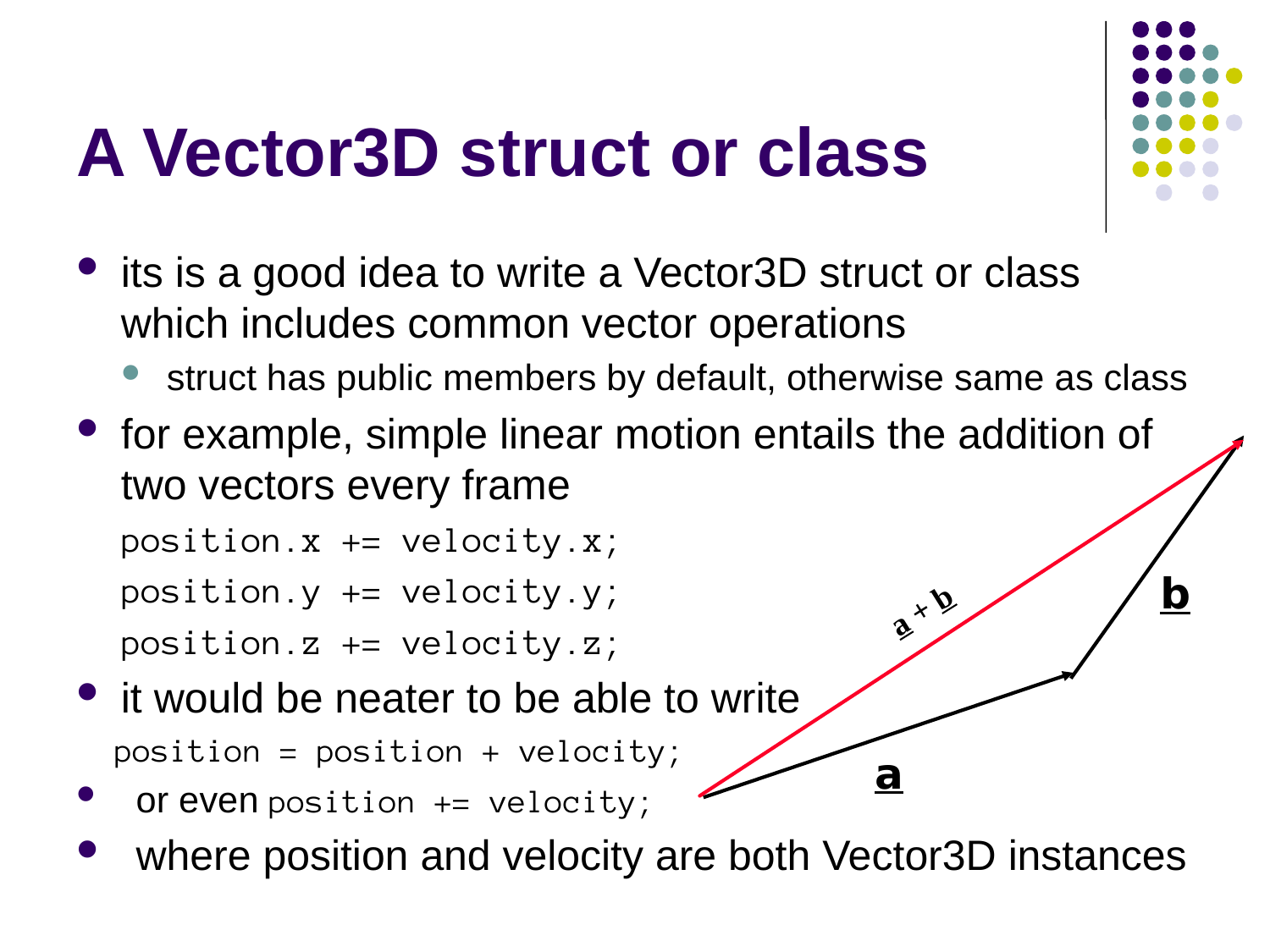

# A Vector3D struct or class
its is a good idea to write a Vector3D struct or class which includes common vector operations
struct has public members by default, otherwise same as class
for example, simple linear motion entails the addition of two vectors every frame
position.x += velocity.x;
position.y += velocity.y;
position.z += velocity.z;
it would be neater to be able to write
position = position + velocity;
or even position += velocity;
where position and velocity are both Vector3D instances

b
a + b

a